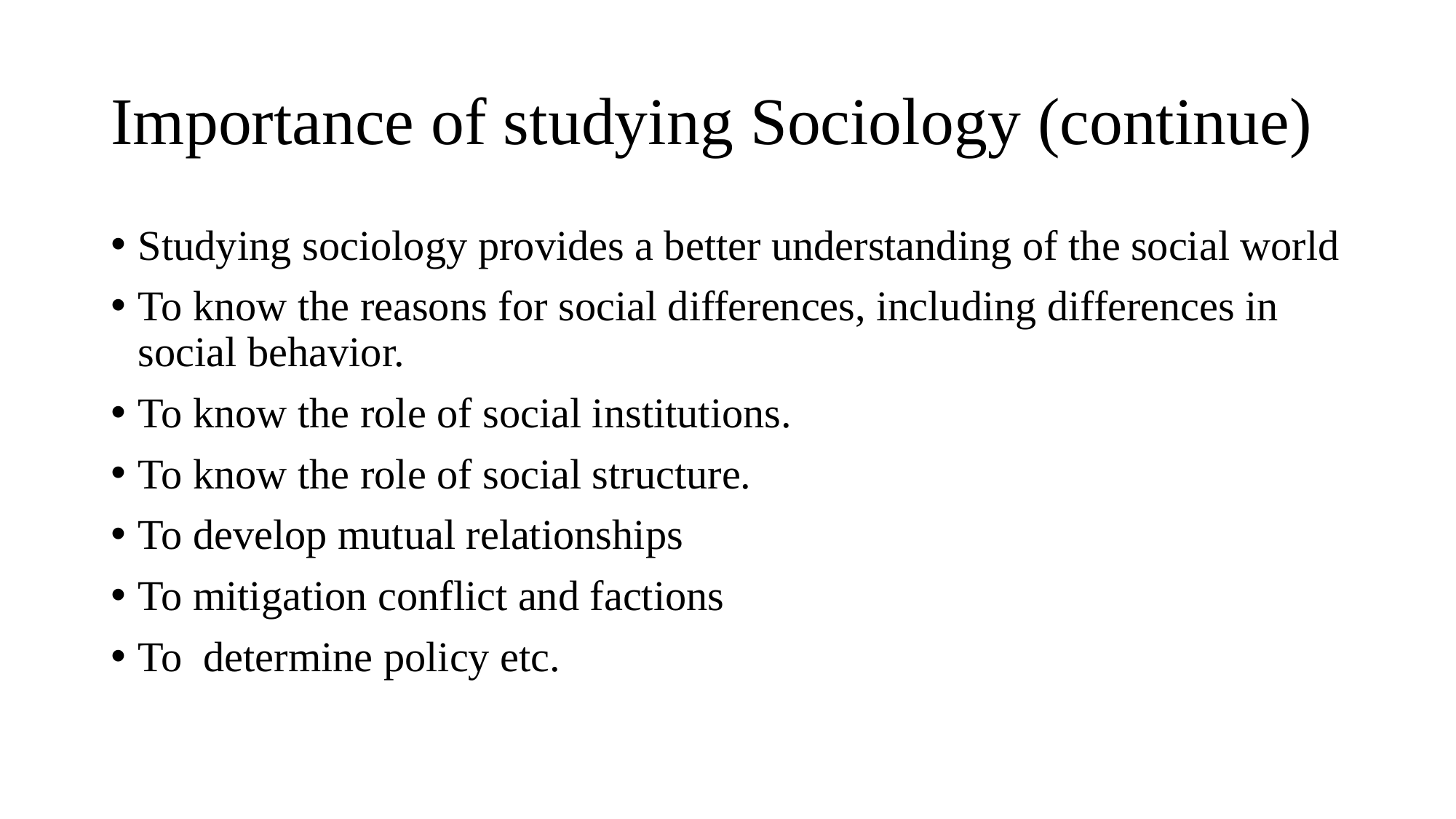

# Importance of studying Sociology (continue)
Studying sociology provides a better understanding of the social world
To know the reasons for social differences, including differences in social behavior.
To know the role of social institutions.
To know the role of social structure.
To develop mutual relationships
To mitigation conflict and factions
To  determine policy etc.